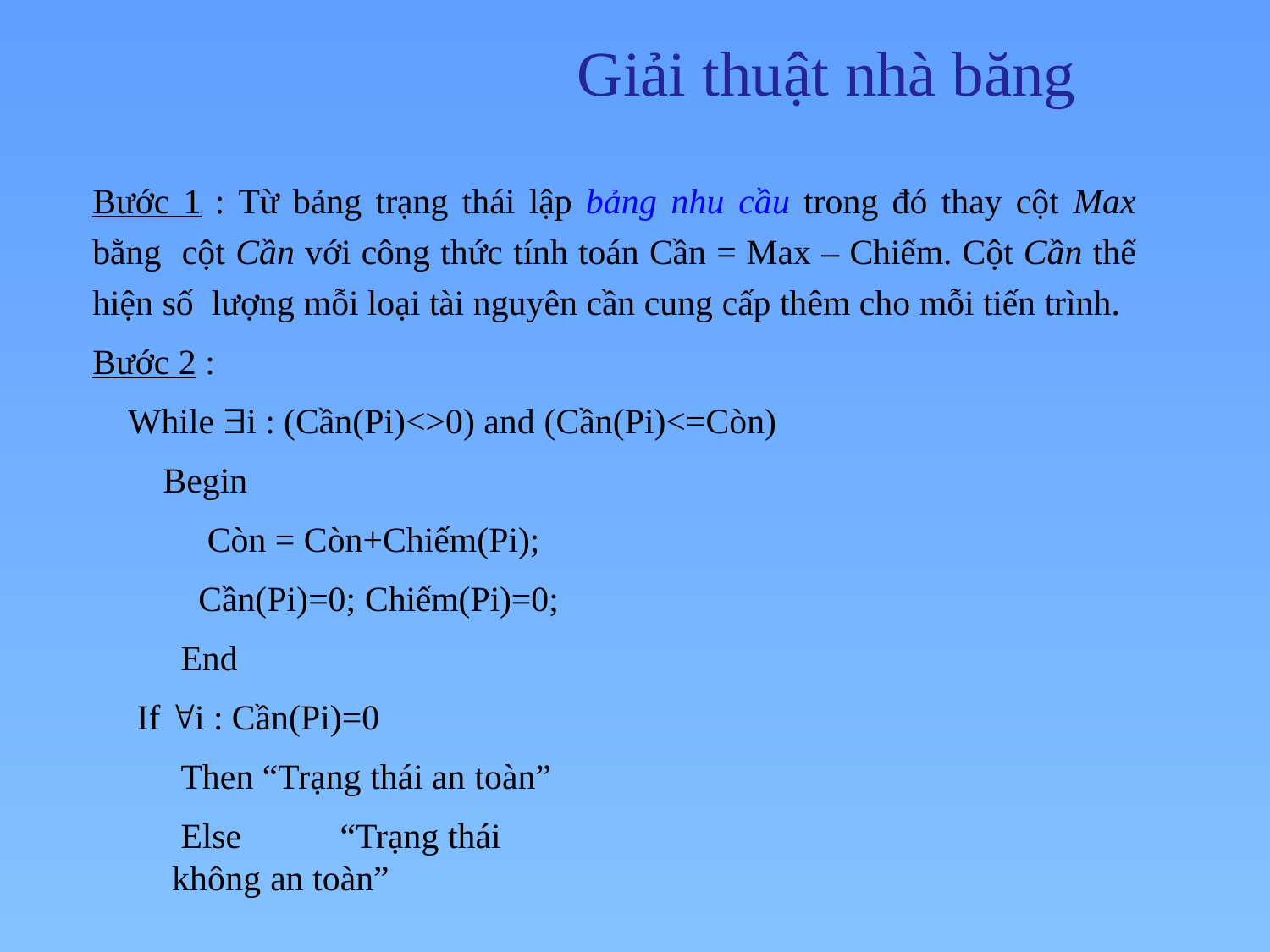

# Giải thuật nhà băng
Bước 1 : Từ bảng trạng thái lập bảng nhu cầu trong đó thay cột Max bằng  cột Cần với công thức tính toán Cần = Max – Chiếm. Cột Cần thể hiện số  lượng mỗi loại tài nguyên cần cung cấp thêm cho mỗi tiến trình.
Bước 2 :
While ∃i : (Cần(Pi)<>0) and (Cần(Pi)<=Còn)
Begin
Còn = Còn+Chiếm(Pi);  Cần(Pi)=0; Chiếm(Pi)=0;
End
If ∀i : Cần(Pi)=0
Then “Trạng thái an toàn”
Else	“Trạng thái không an toàn”